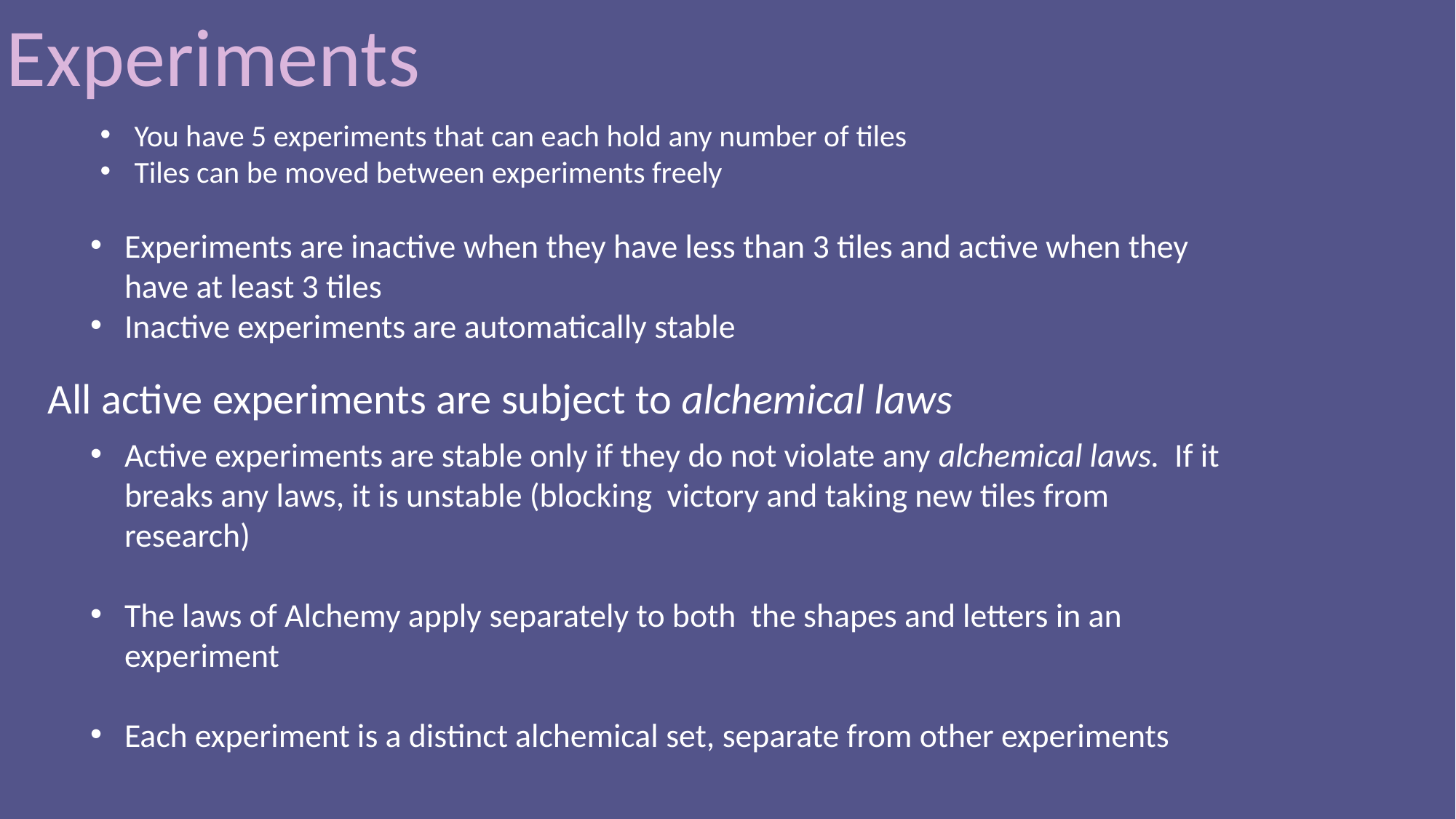

Experiments
You have 5 experiments that can each hold any number of tiles
Tiles can be moved between experiments freely
Experiments are inactive when they have less than 3 tiles and active when they have at least 3 tiles
Inactive experiments are automatically stable
All active experiments are subject to alchemical laws
Active experiments are stable only if they do not violate any alchemical laws.  If it breaks any laws, it is unstable (blocking  victory and taking new tiles from research)

The laws of Alchemy apply separately to both  the shapes and letters in an experiment

Each experiment is a distinct alchemical set, separate from other experiments